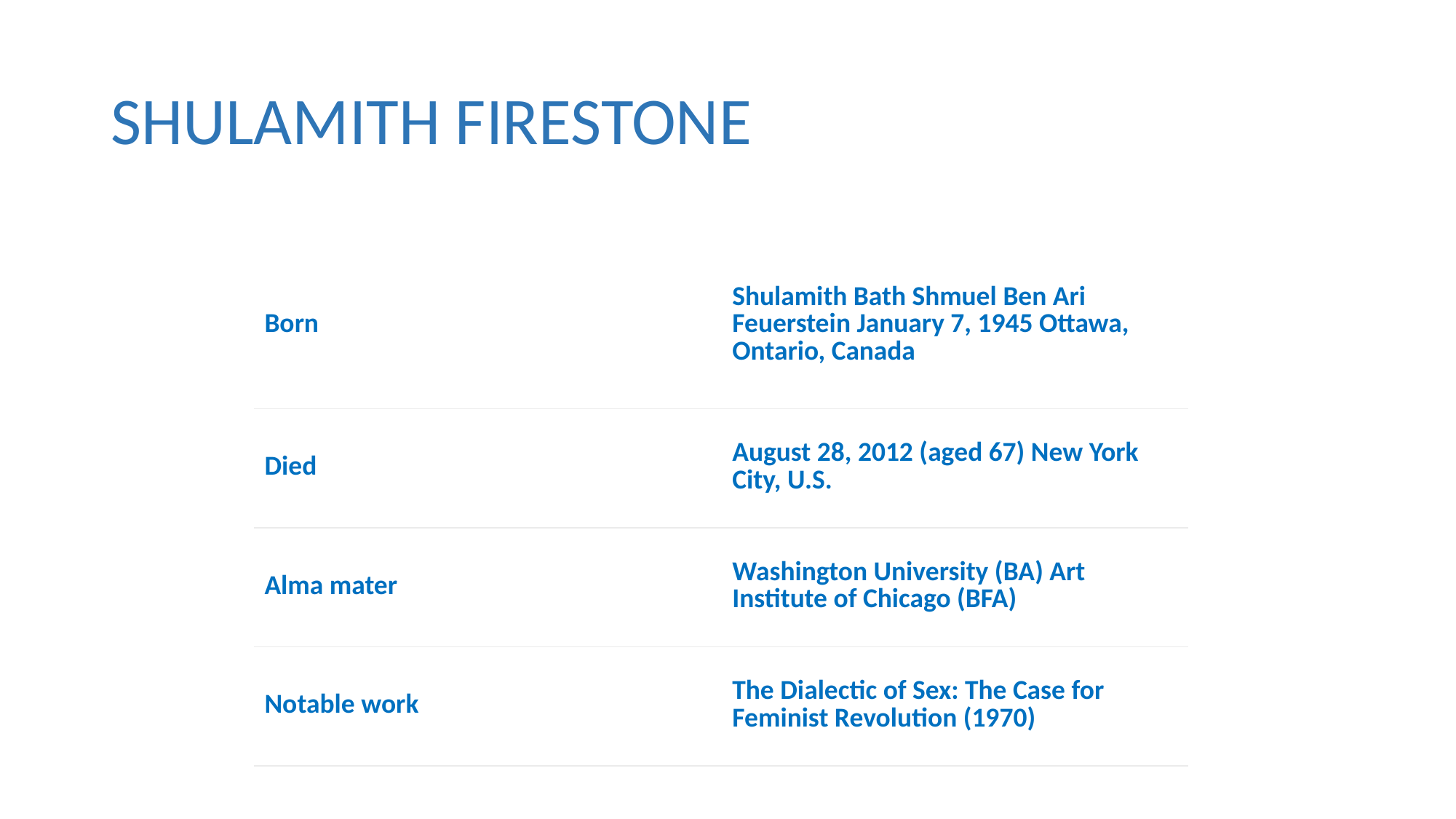

# SHULAMITH FIRESTONE
| Born | Shulamith Bath Shmuel Ben Ari Feuerstein January 7, 1945 Ottawa, Ontario, Canada |
| --- | --- |
| Died | August 28, 2012 (aged 67) New York City, U.S. |
| Alma mater | Washington University (BA) Art Institute of Chicago (BFA) |
| Notable work | The Dialectic of Sex: The Case for Feminist Revolution (1970) |